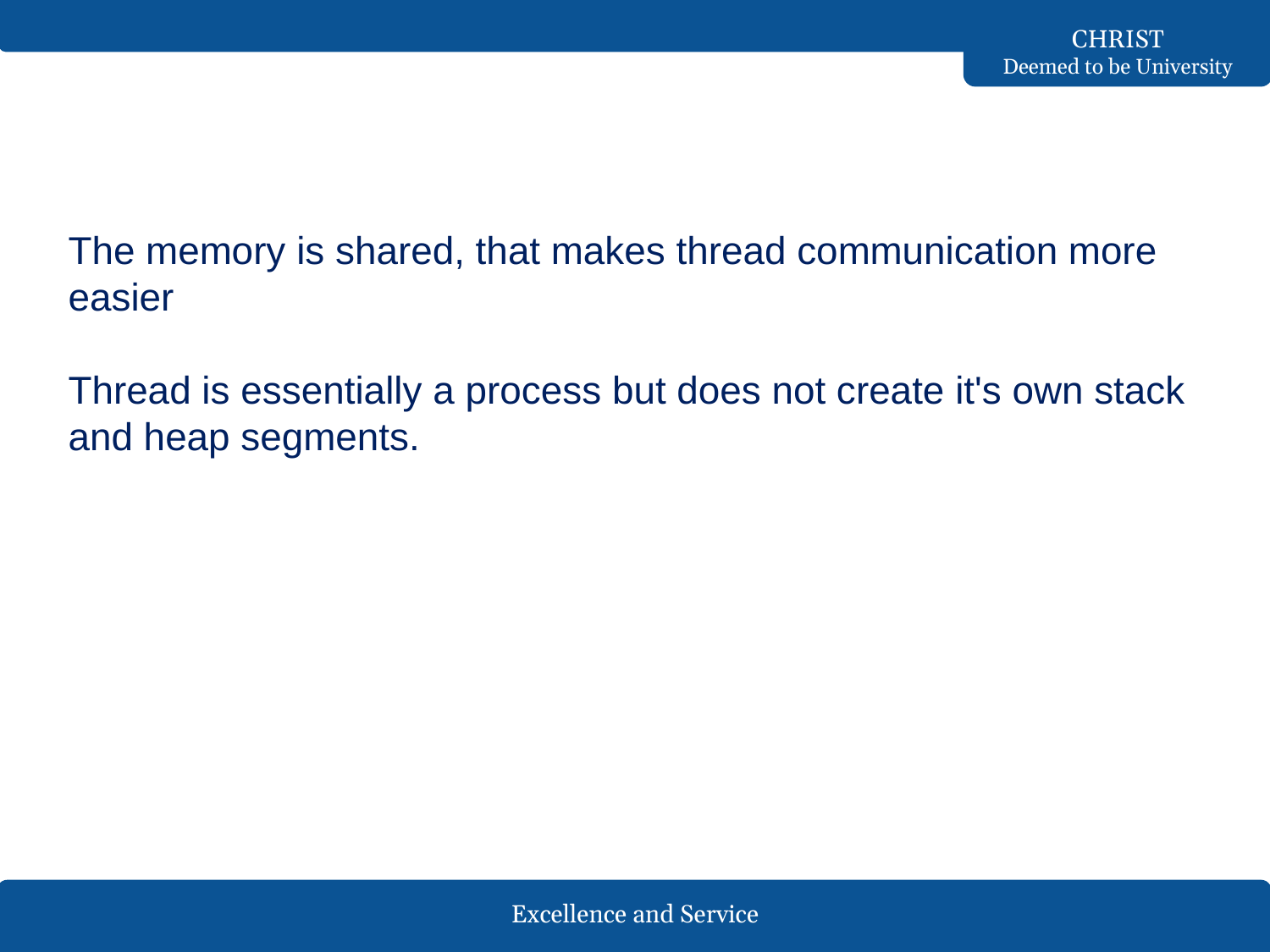

#
The memory is shared, that makes thread communication more easier

Thread is essentially a process but does not create it's own stack and heap segments.